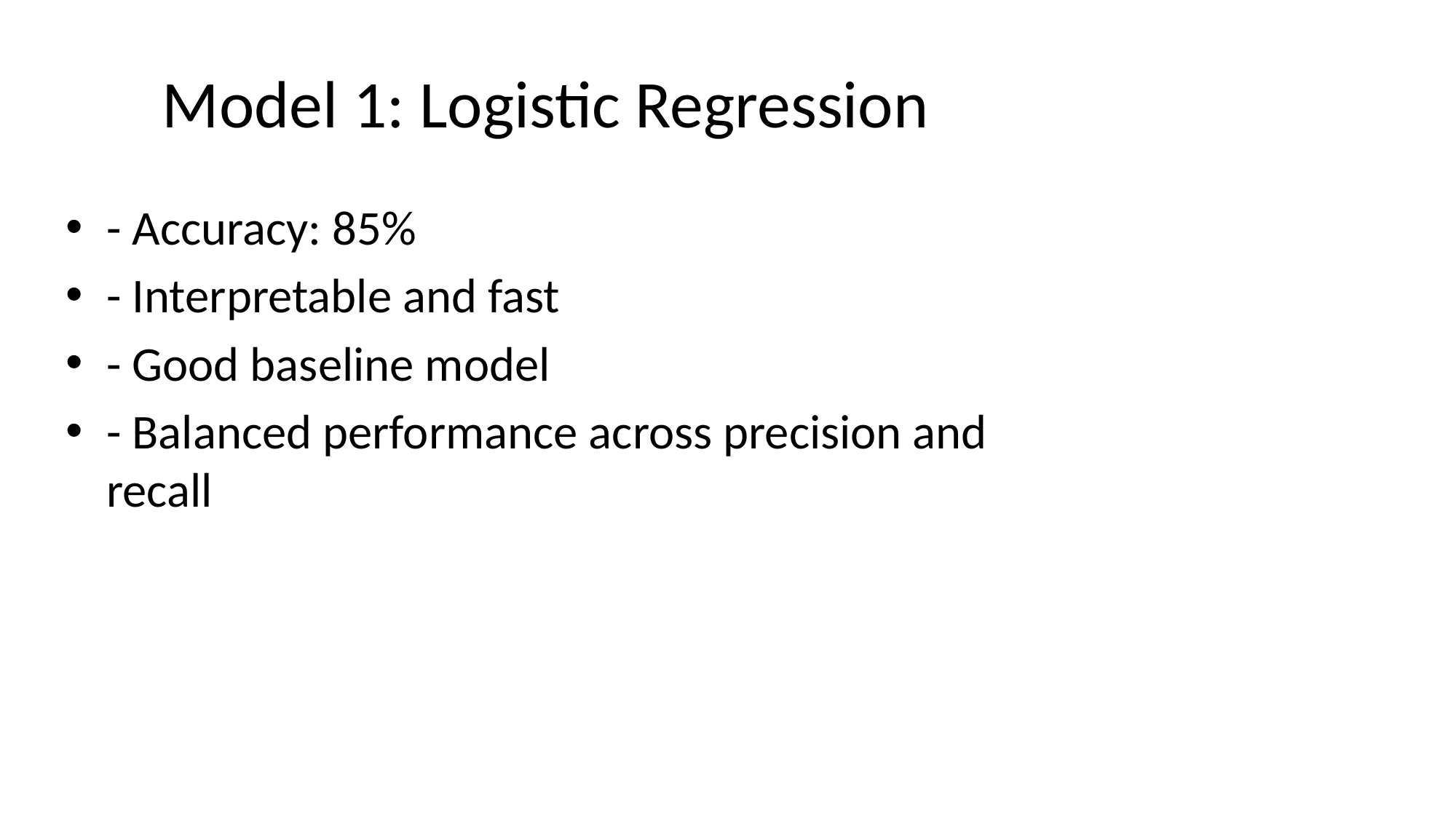

# Model 1: Logistic Regression
- Accuracy: 85%
- Interpretable and fast
- Good baseline model
- Balanced performance across precision and recall